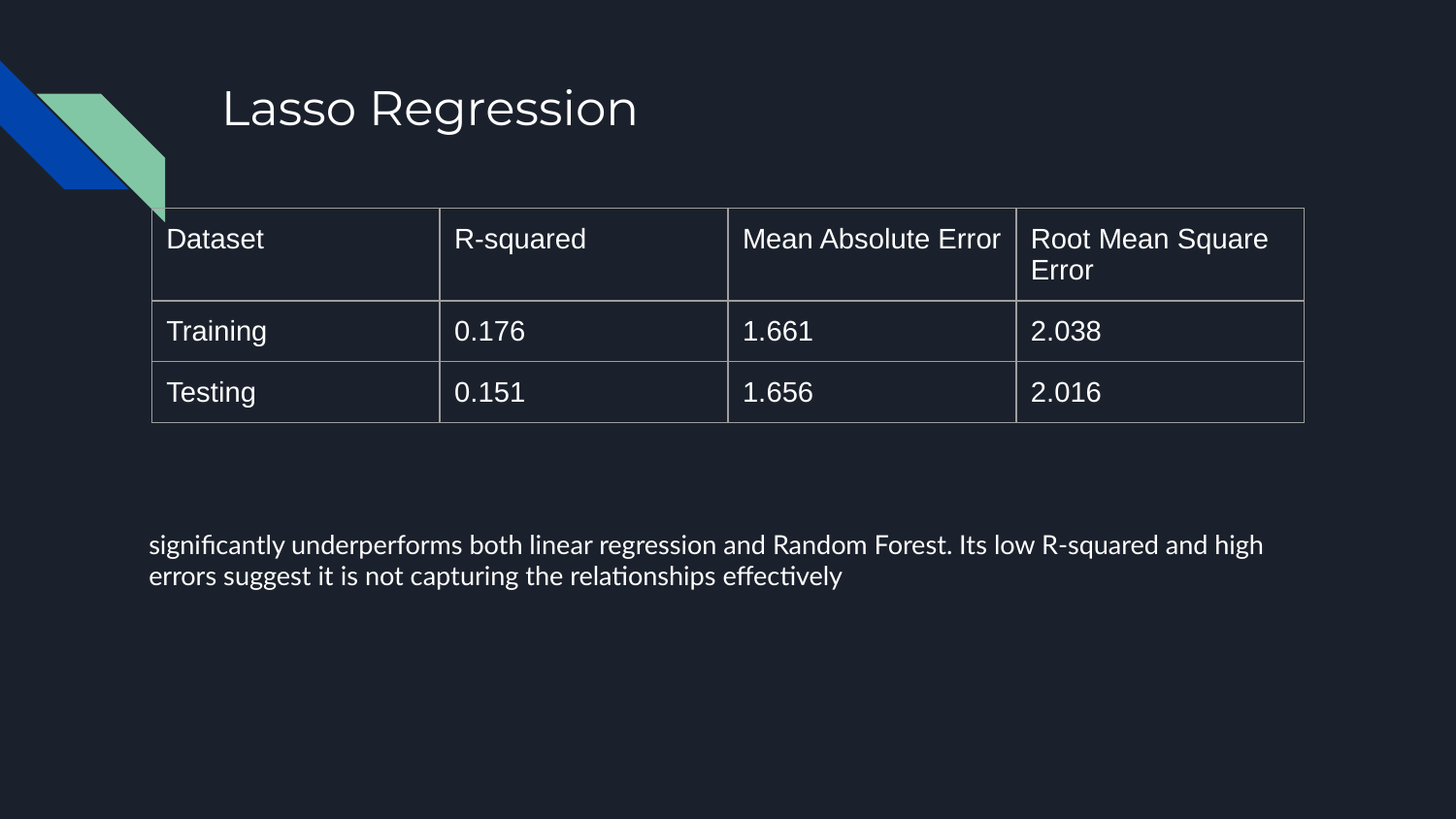

# Lasso Regression
| Dataset | R-squared | Mean Absolute Error | Root Mean Square Error |
| --- | --- | --- | --- |
| Training | 0.176 | 1.661 | 2.038 |
| Testing | 0.151 | 1.656 | 2.016 |
significantly underperforms both linear regression and Random Forest. Its low R-squared and high errors suggest it is not capturing the relationships effectively